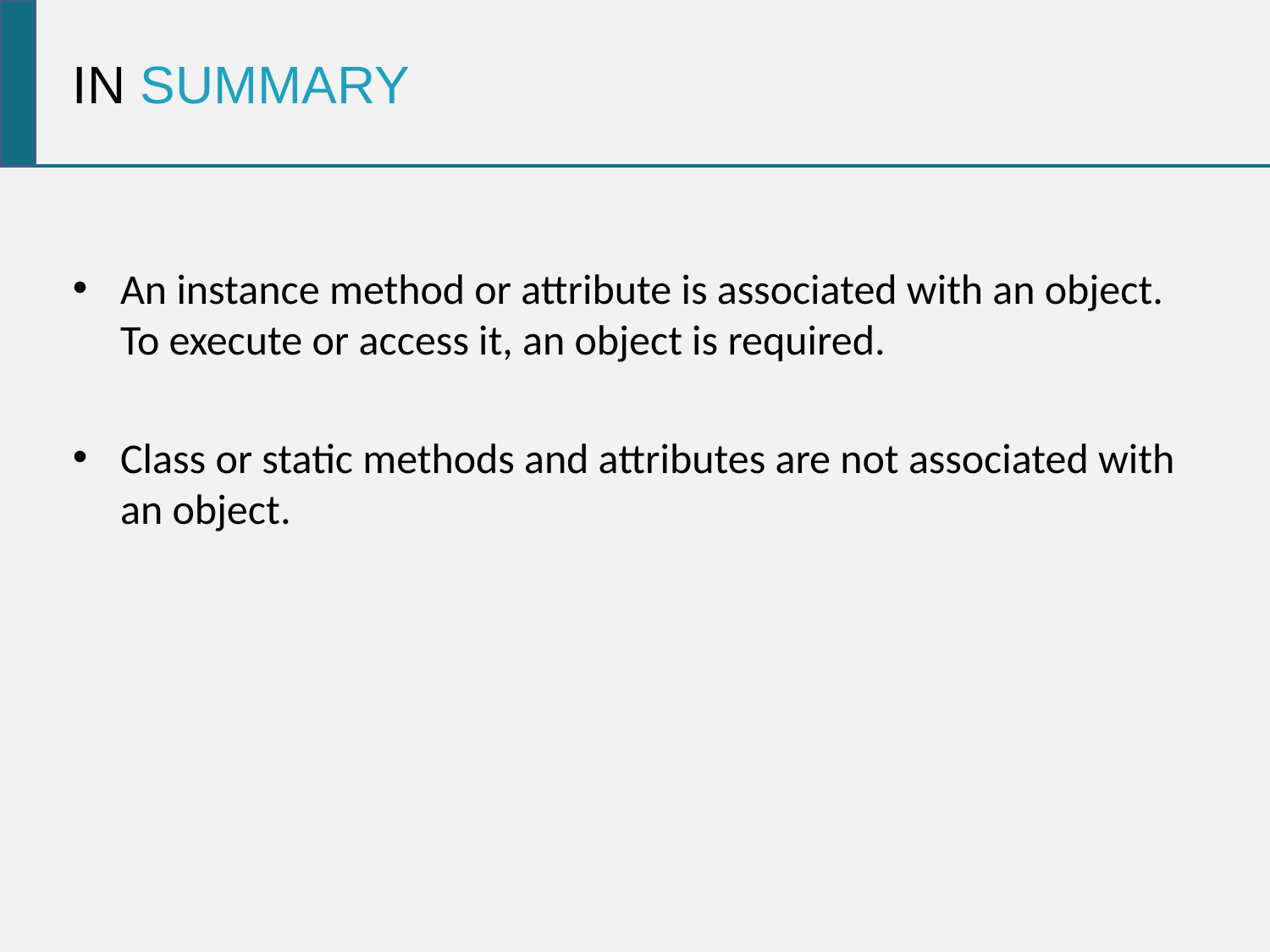

in summary

An instance method or attribute is associated with an object. To execute or access it, an object is required.

Class or static methods and attributes are not associated with an object.